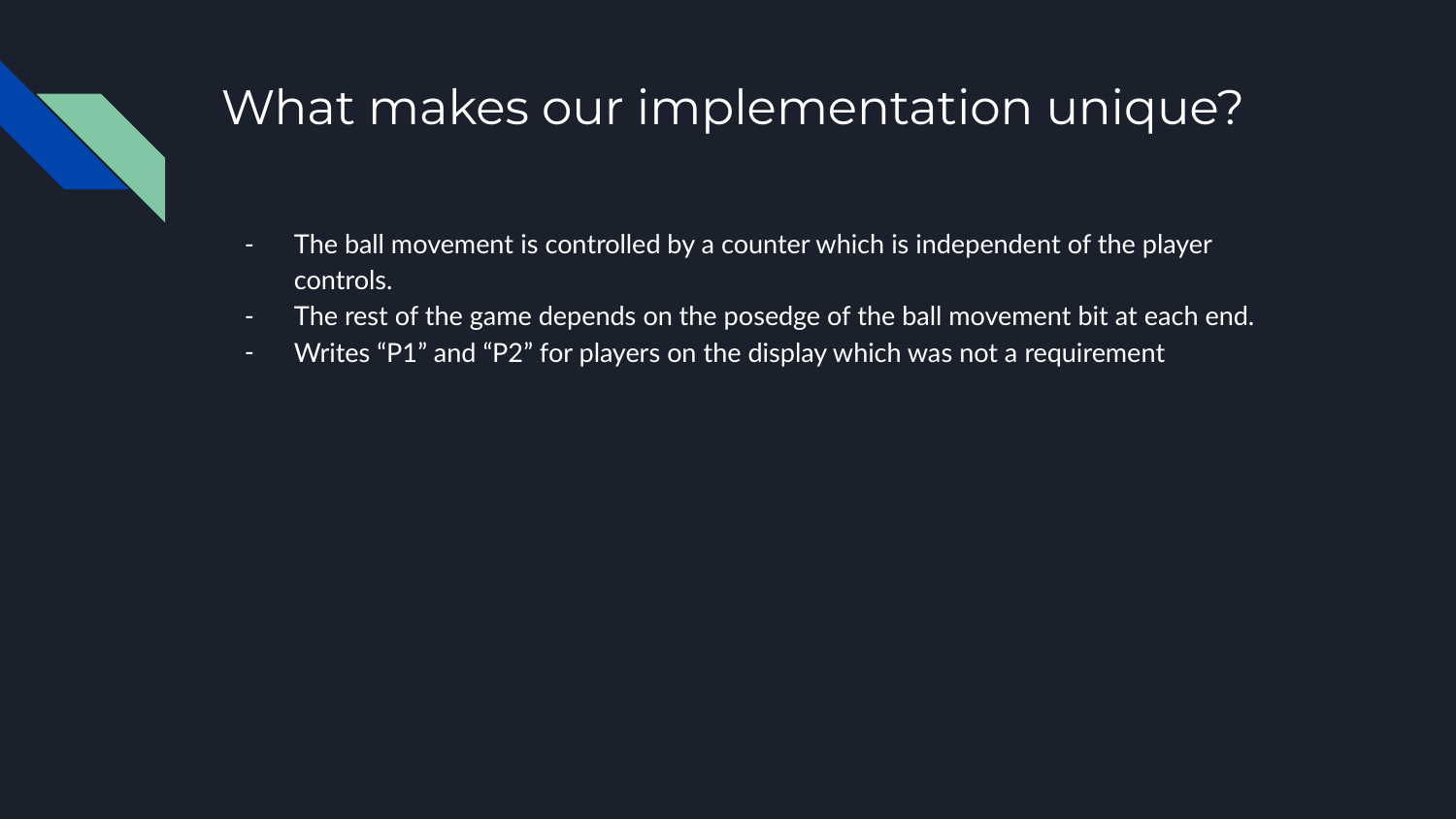

# What makes our implementation unique?
The ball movement is controlled by a counter which is independent of the player controls.
The rest of the game depends on the posedge of the ball movement bit at each end.
Writes “P1” and “P2” for players on the display which was not a requirement